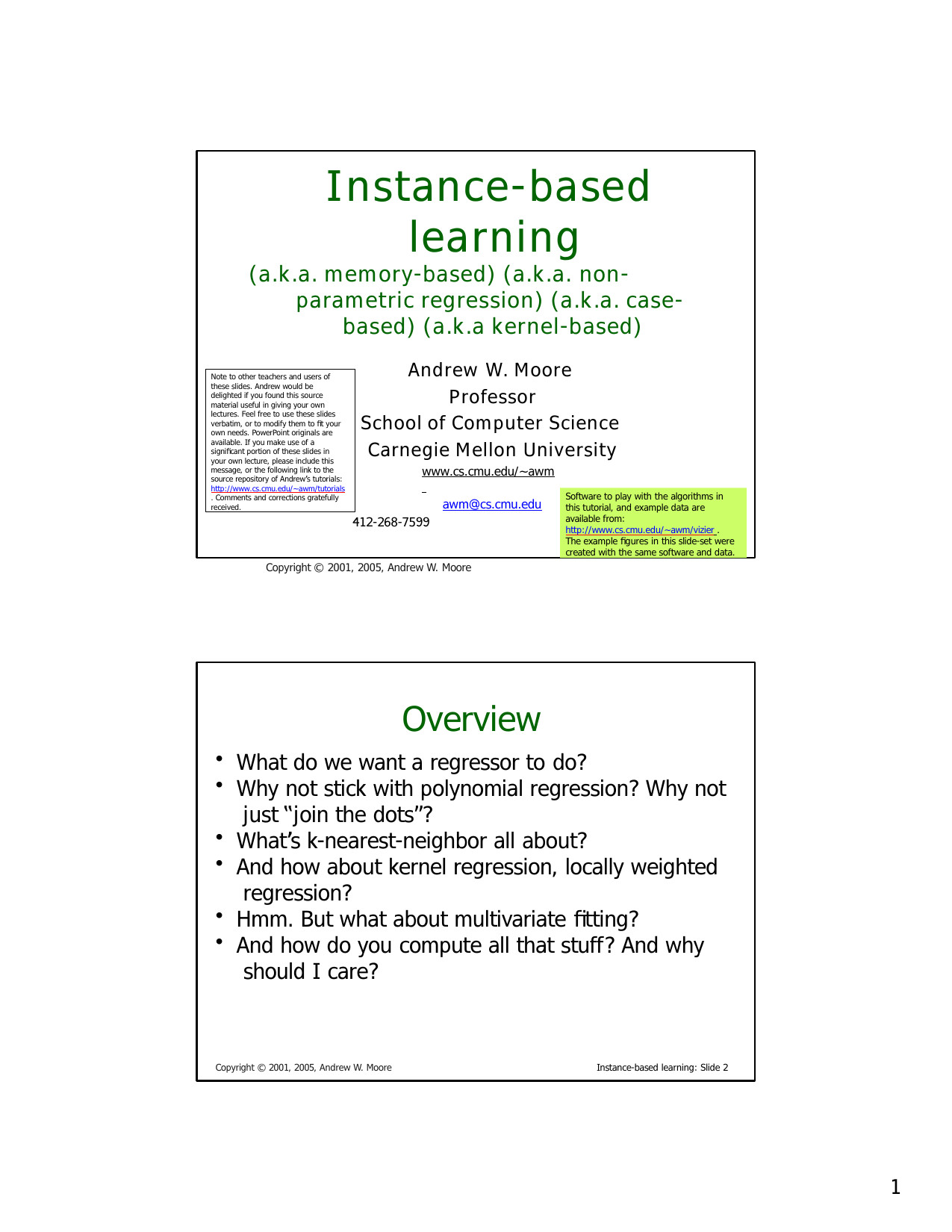

Instance-based  learning
(a.k.a. memory-based) (a.k.a. non-
parametric regression) (a.k.a. case-  based) (a.k.a kernel-based)
Andrew W. Moore  Professor
School of Computer Science  Carnegie Mellon University
www.cs.cmu.edu/~awm  awm@cs.cmu.edu
412-268-7599

Copyright © 2001, 2005, Andrew W. Moore
Note to other teachers and users of  these slides. Andrew would be  delighted if you found this source  material useful in giving your own  lectures. Feel free to use these slides  verbatim, or to modify them to fit your  own needs. PowerPoint originals are  available. If you make use of a  significant portion of these slides in  your own lecture, please include this  message, or the following link to the  source repository of Andrew’s tutorials:  http://www.cs.cmu.edu/~awm/tutorials
. Comments and corrections gratefully  received.
Software to play with the algorithms in  this tutorial, and example data are  available from:  http://www.cs.cmu.edu/~awm/vizier .  The example figures in this slide-set were  created with the same software and data.

Overview
What do we want a regressor to do?
Why not stick with polynomial regression? Why not  just “join the dots”?
What’s k-nearest-neighbor all about?
And how about kernel regression, locally weighted  regression?
Hmm. But what about multivariate fitting?
And how do you compute all that stuff? And why  should I care?
Copyright © 2001, 2005, Andrew W. Moore
Instance-based learning: Slide 2
1